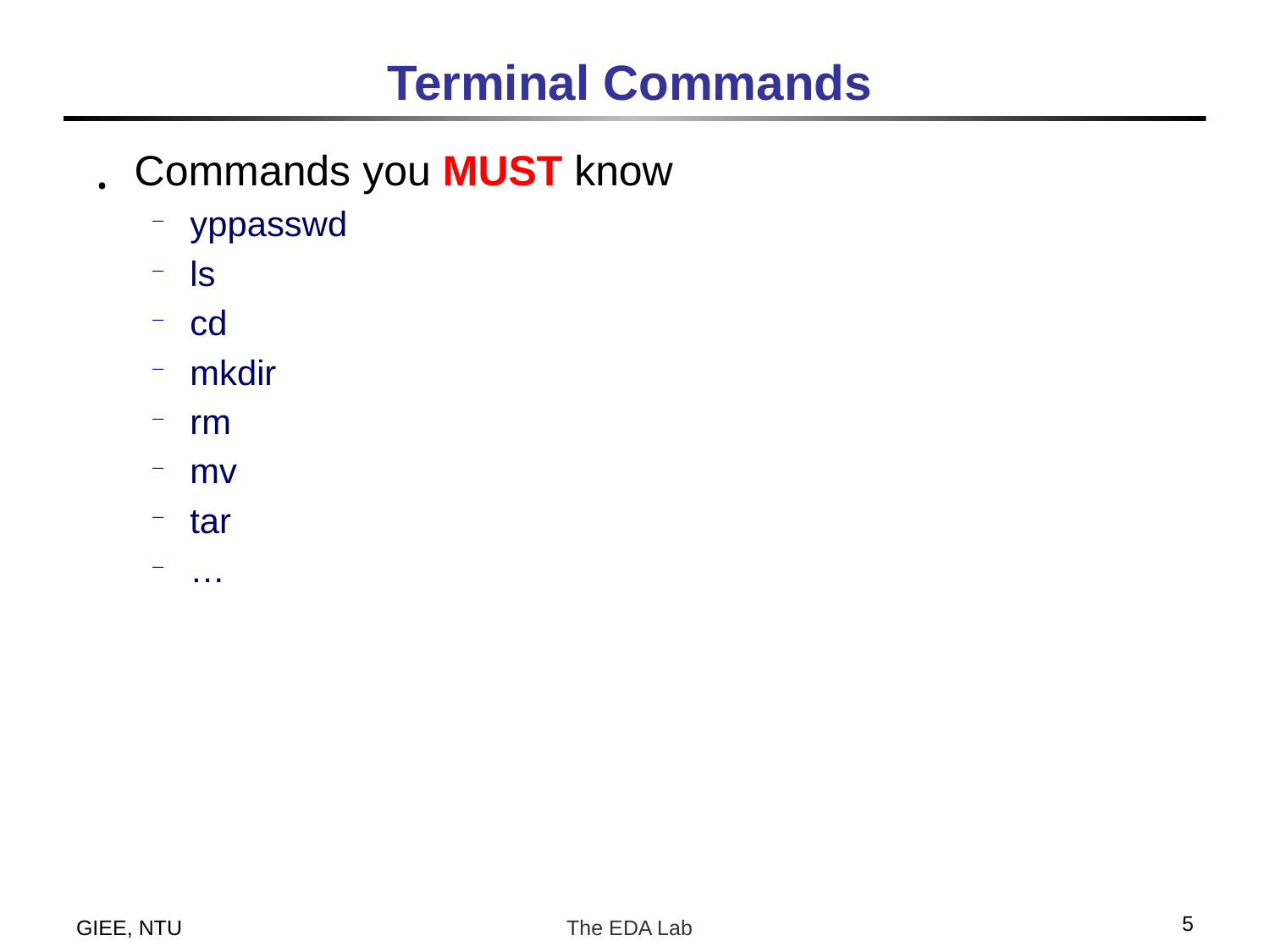

# Terminal Commands
Commands you MUST know
yppasswd
ls
cd
mkdir
rm
mv
tar
…

5
GIEE, NTU